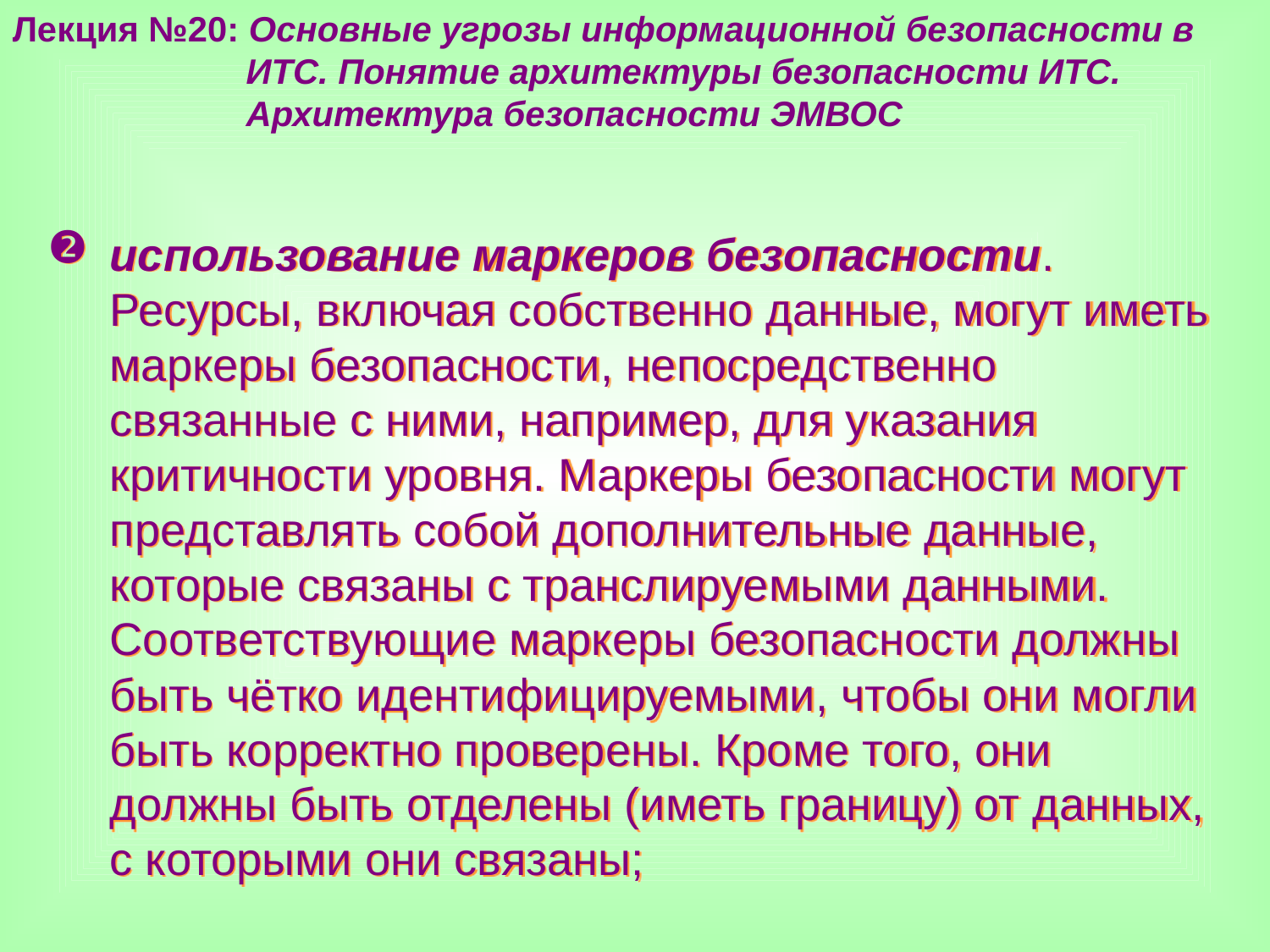

Лекция №20: Основные угрозы информационной безопасности в
                        ИТС. Понятие архитектуры безопасности ИТС.
                        Архитектура безопасности ЭМВОС
использование маркеров безопасности. Ресурсы, включая собственно данные, могут иметь маркеры безопасности, непосредственно связанные с ними, например, для указания критичности уровня. Маркеры безопасности могут представлять собой дополнительные данные, которые связаны с транслируемыми данными. Соответствующие маркеры безопасности должны быть чётко идентифицируемыми, чтобы они могли быть корректно проверены. Кроме того, они должны быть отделены (иметь границу) от данных, с которыми они связаны;